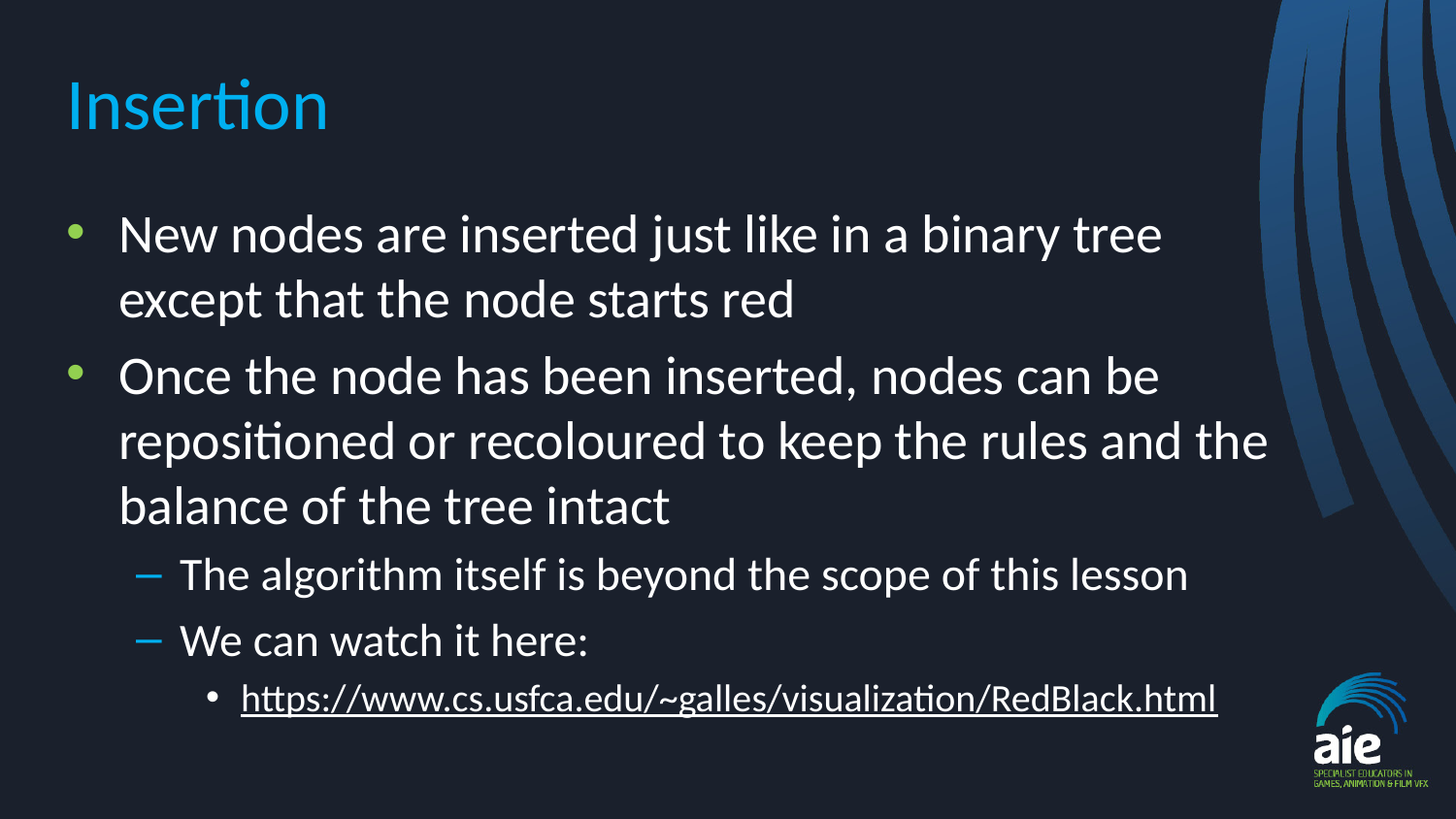

# Insertion
New nodes are inserted just like in a binary tree except that the node starts red
Once the node has been inserted, nodes can be repositioned or recoloured to keep the rules and the balance of the tree intact
The algorithm itself is beyond the scope of this lesson
We can watch it here:
https://www.cs.usfca.edu/~galles/visualization/RedBlack.html